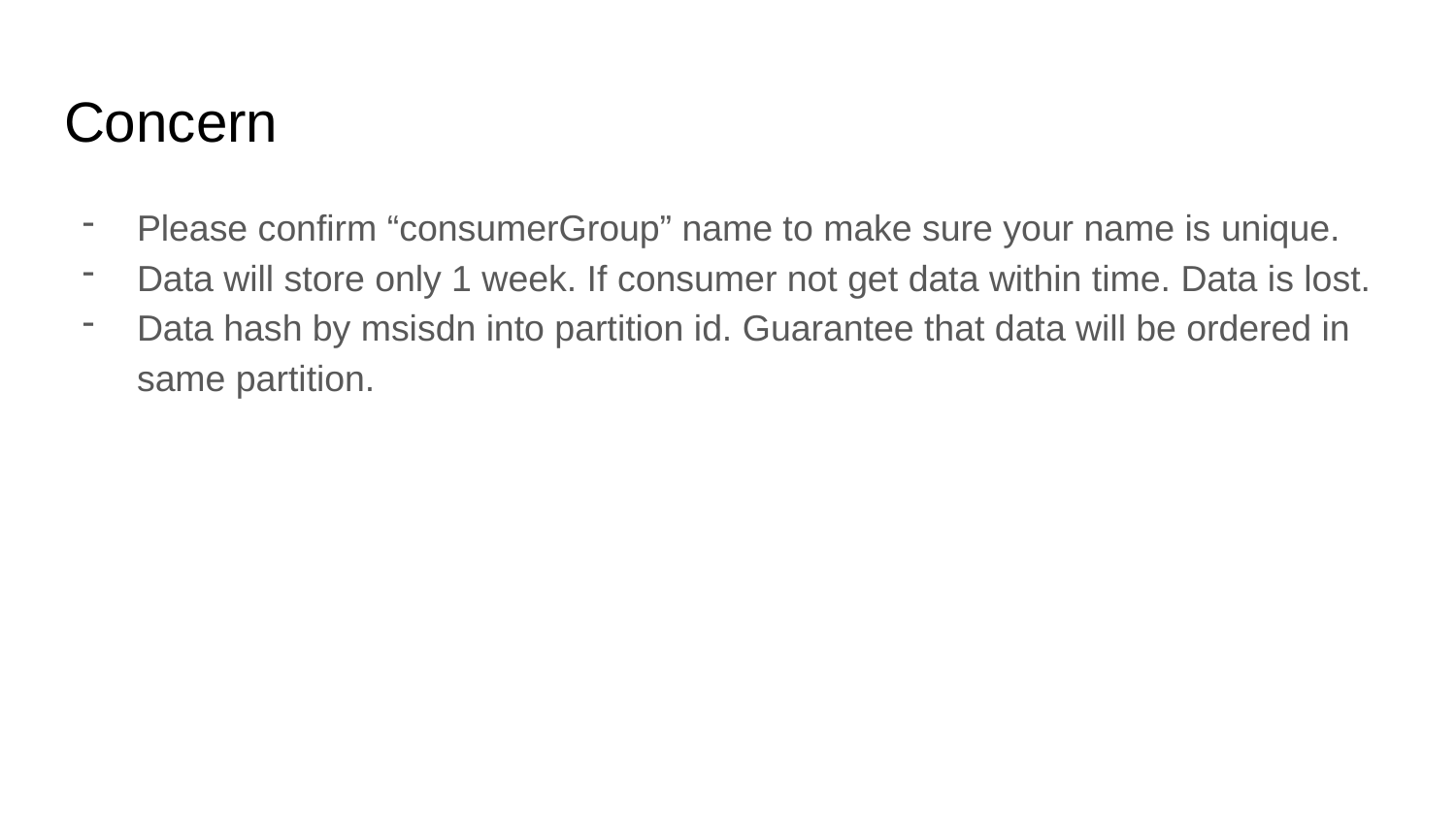

# Concern
Please confirm “consumerGroup” name to make sure your name is unique.
Data will store only 1 week. If consumer not get data within time. Data is lost.
Data hash by msisdn into partition id. Guarantee that data will be ordered in same partition.